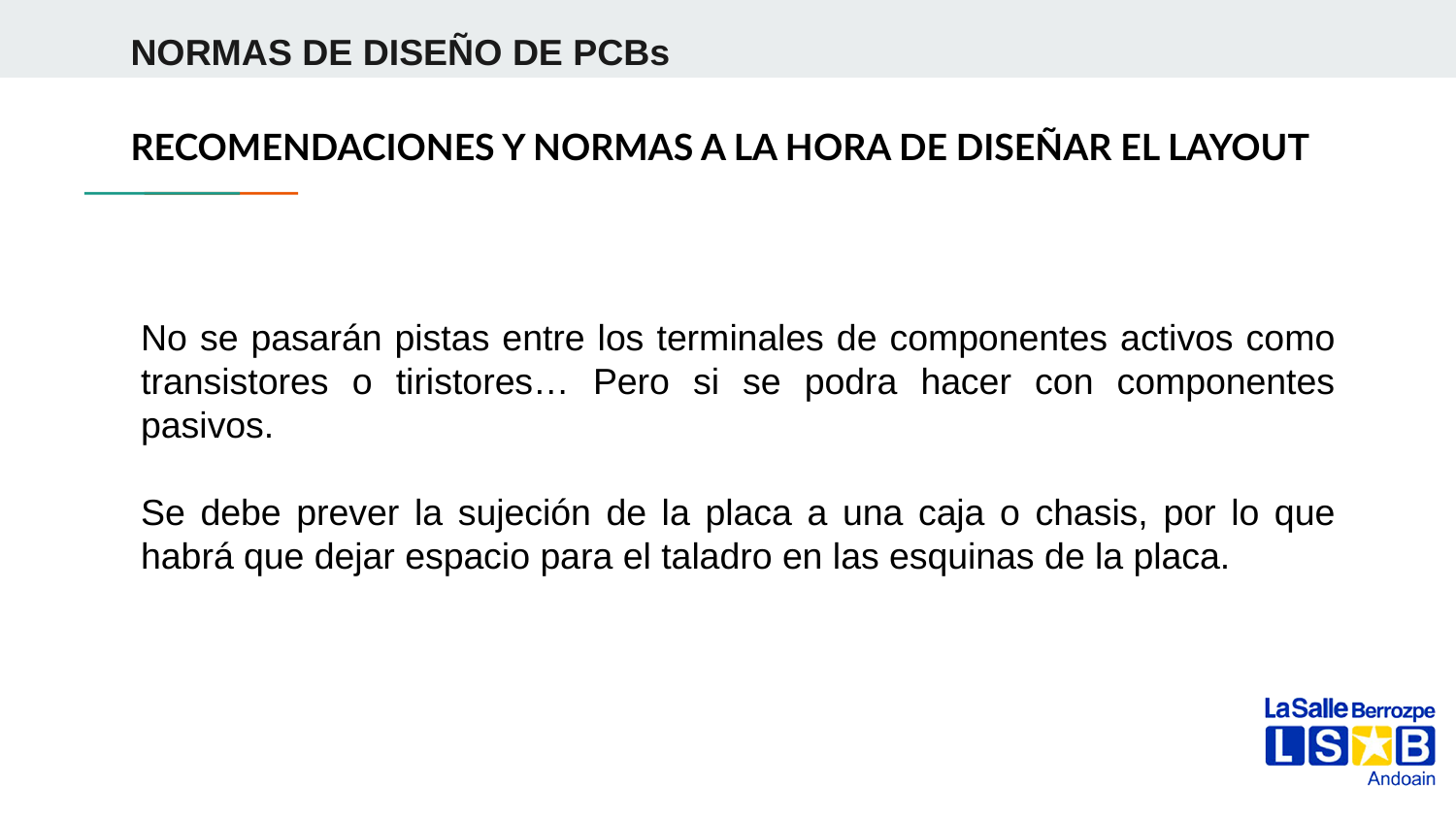

NORMAS DE DISEÑO DE PCBs

RECOMENDACIONES Y NORMAS A LA HORA DE DISEÑAR EL LAYOUT
No se pasarán pistas entre los terminales de componentes activos como transistores o tiristores… Pero si se podra hacer con componentes pasivos.

Se debe prever la sujeción de la placa a una caja o chasis, por lo que habrá que dejar espacio para el taladro en las esquinas de la placa.